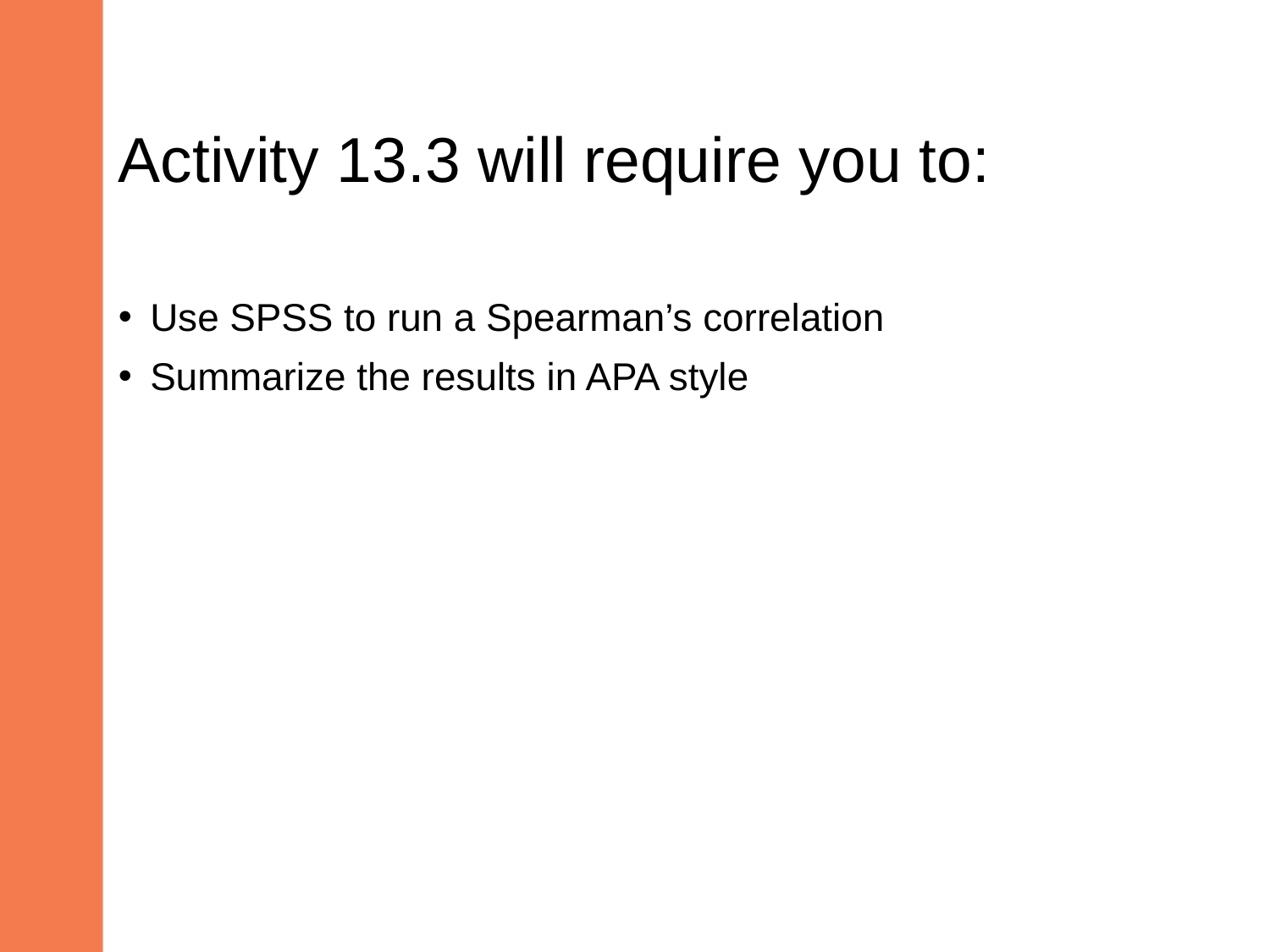

# Activity 13.3 will require you to:
Use SPSS to run a Spearman’s correlation
Summarize the results in APA style